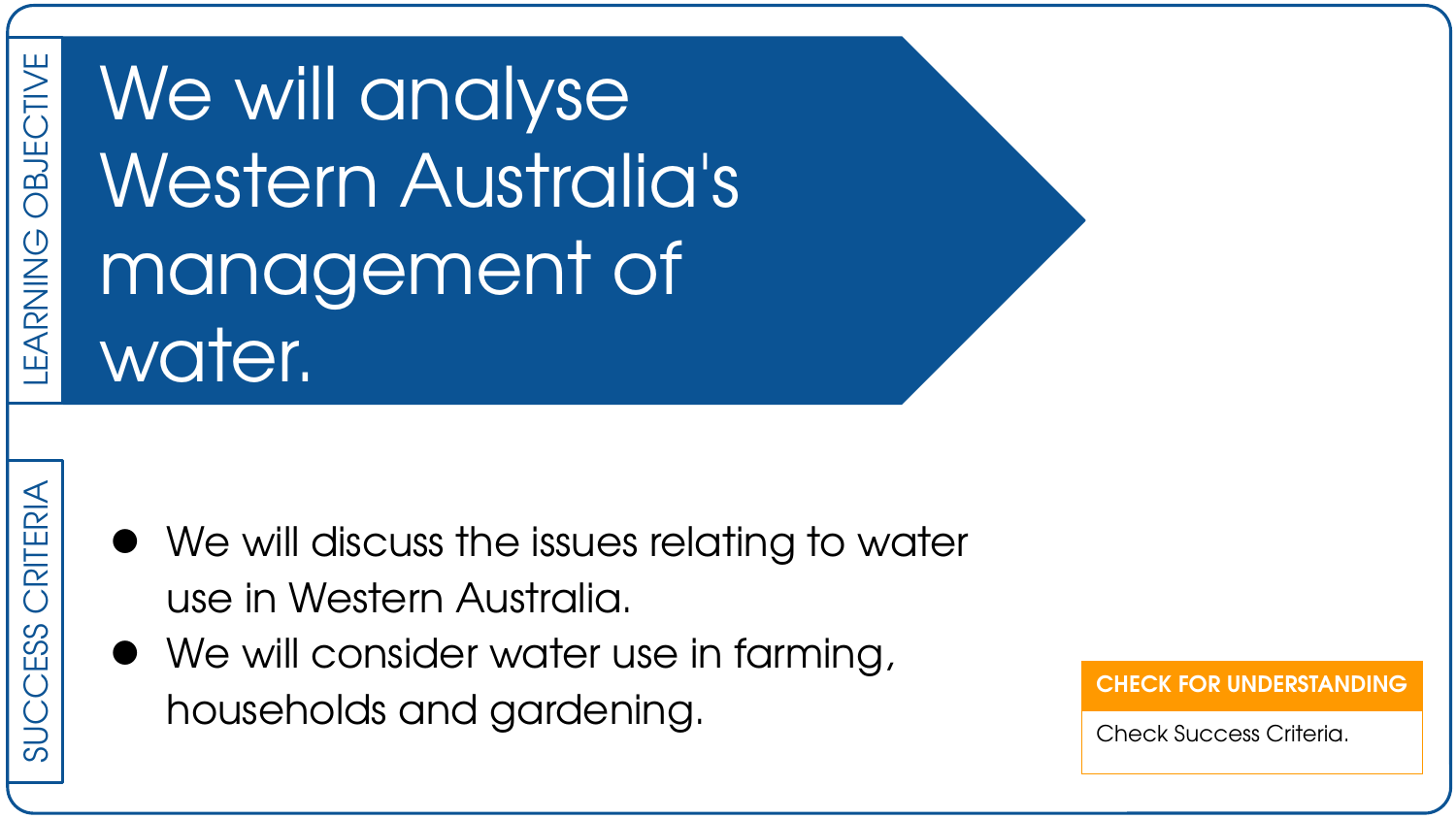

# We will analyse Western Australia's management of water.
We will discuss the issues relating to water use in Western Australia.
We will consider water use in farming, households and gardening.
| CHECK FOR UNDERSTANDING |
| --- |
| Check Success Criteria. |